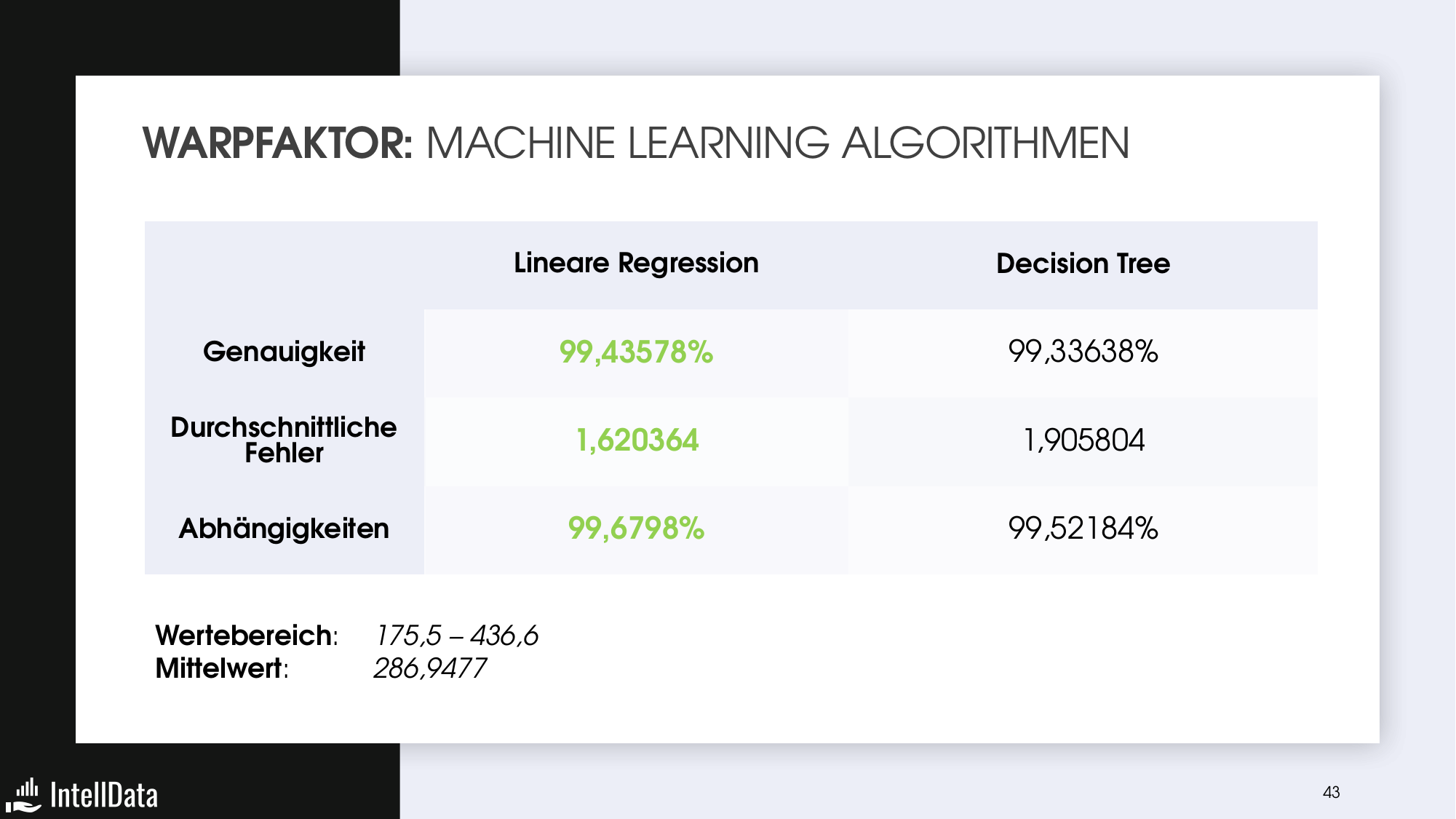

# WARPFAKTOR: Machine Learning Algorithmen
|  | Lineare Regression | Decision Tree |
| --- | --- | --- |
| Genauigkeit | 99,43578% | 99,33638% |
| Durchschnittliche Fehler | 1,620364 | 1,905804 |
| Abhängigkeiten | 99,6798% | 99,52184% |
| 99,43578% |
| --- |
| 1,620364 |
| 99,6798% |
Wertebereich:	175,5 – 436,6
Mittelwert:	286,9477
43